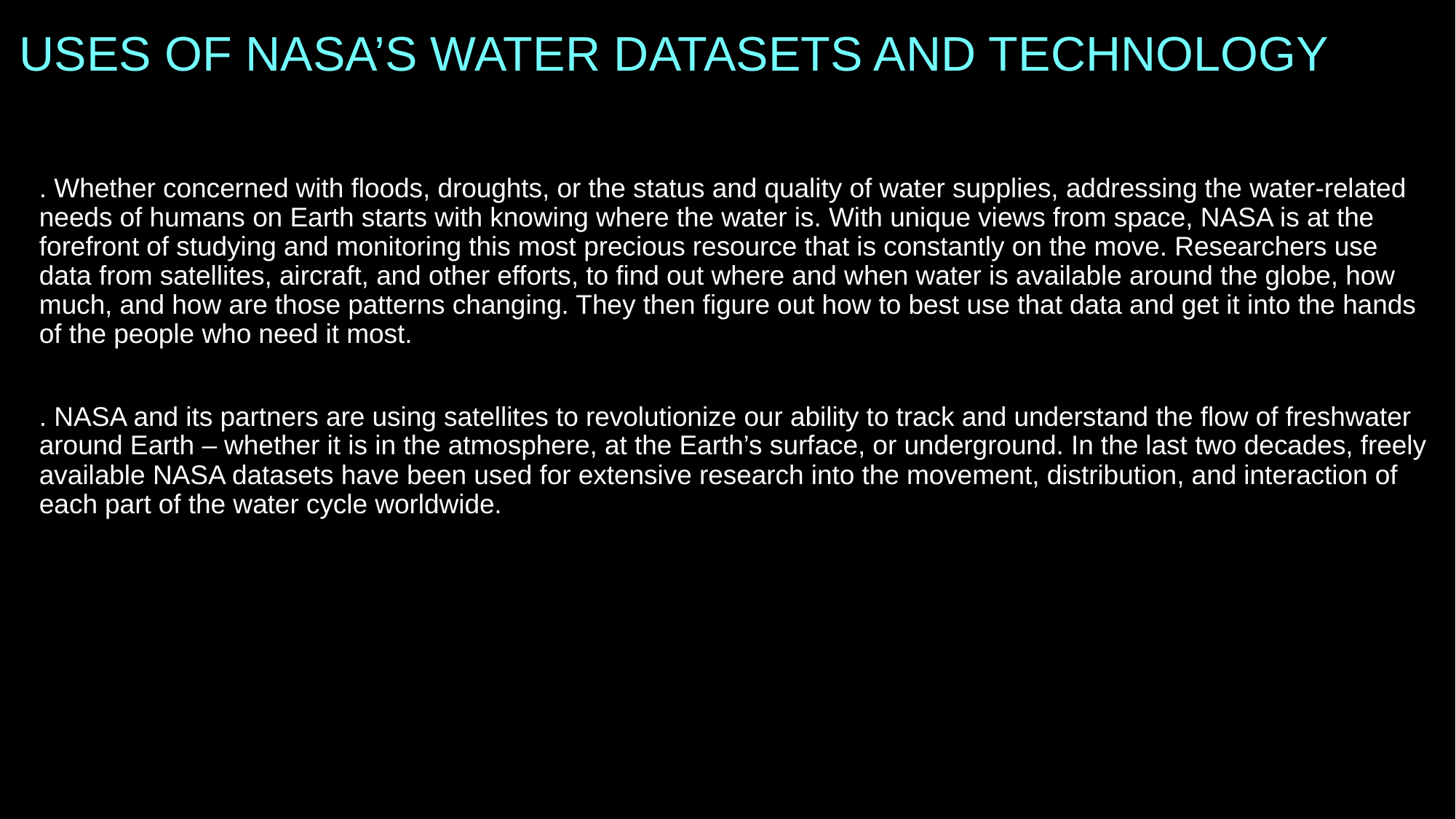

# USES OF NASA’S WATER DATASETS AND TECHNOLOGY
. Whether concerned with floods, droughts, or the status and quality of water supplies, addressing the water-related needs of humans on Earth starts with knowing where the water is. With unique views from space, NASA is at the forefront of studying and monitoring this most precious resource that is constantly on the move. Researchers use data from satellites, aircraft, and other efforts, to find out where and when water is available around the globe, how much, and how are those patterns changing. They then figure out how to best use that data and get it into the hands of the people who need it most.

. NASA and its partners are using satellites to revolutionize our ability to track and understand the flow of freshwater around Earth – whether it is in the atmosphere, at the Earth’s surface, or underground. In the last two decades, freely available NASA datasets have been used for extensive research into the movement, distribution, and interaction of each part of the water cycle worldwide.